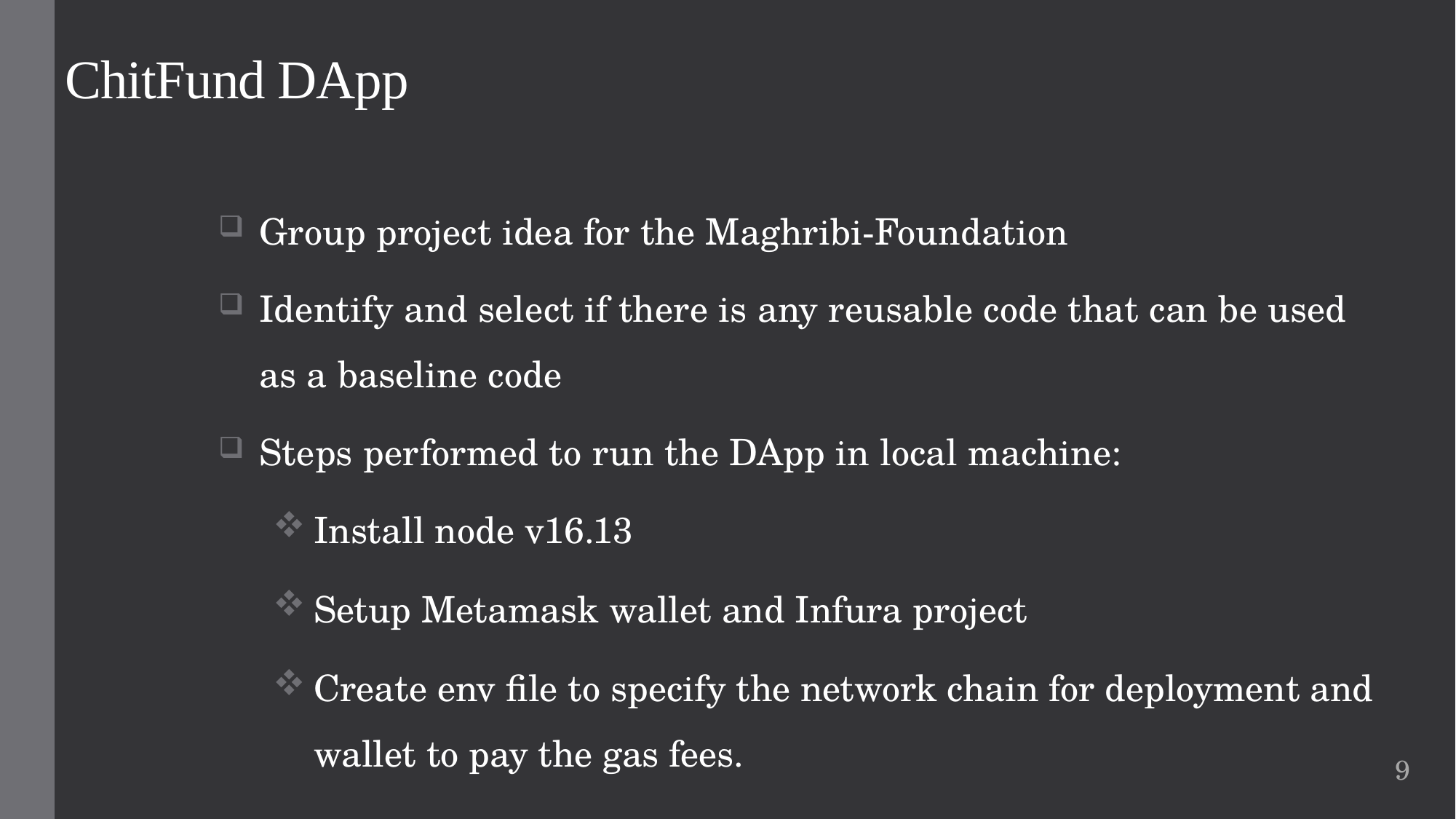

# ChitFund DApp
Group project idea for the Maghribi-Foundation
Identify and select if there is any reusable code that can be used as a baseline code
Steps performed to run the DApp in local machine:
Install node v16.13
Setup Metamask wallet and Infura project
Create env file to specify the network chain for deployment and wallet to pay the gas fees.
9